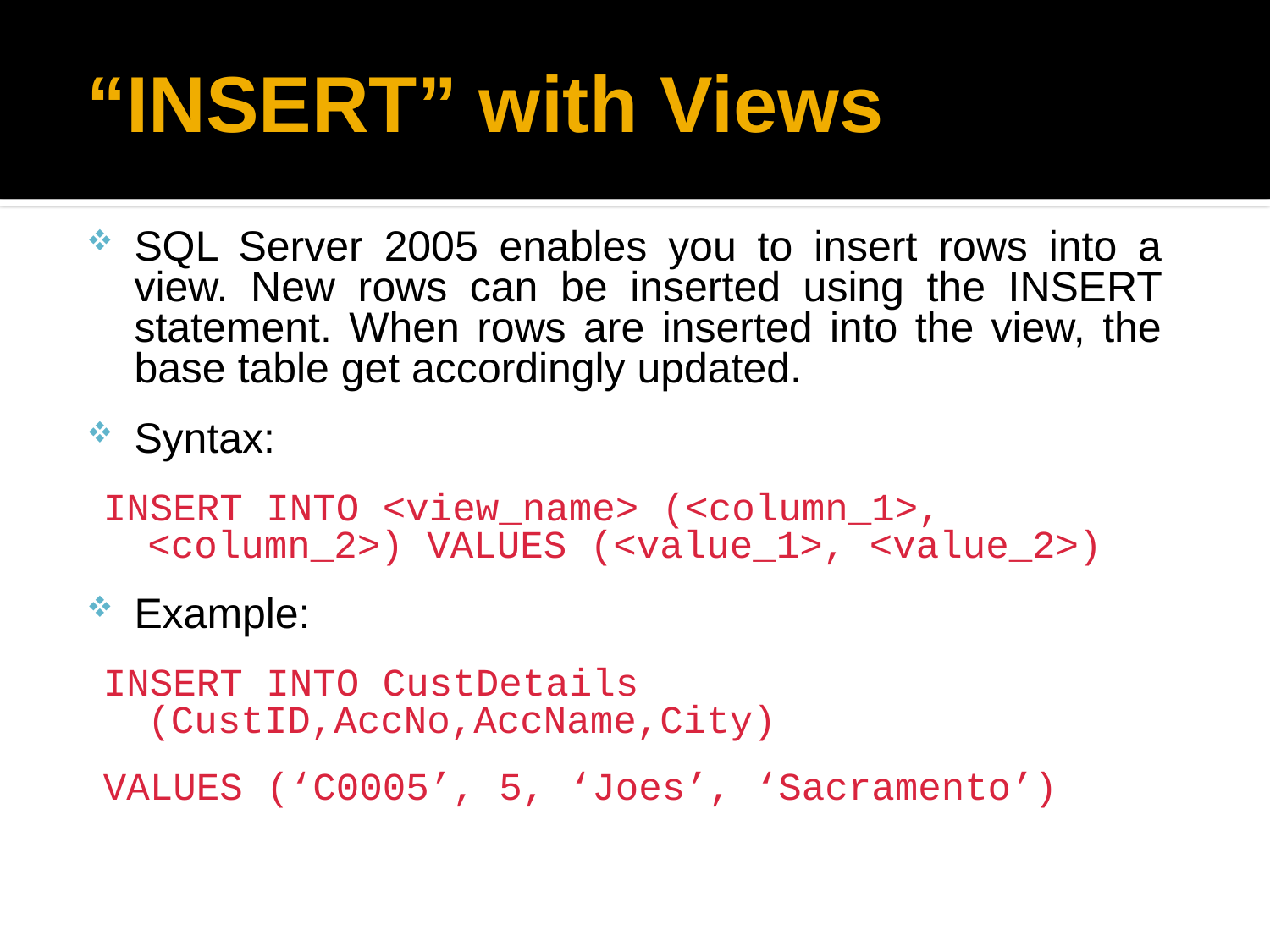

# “INSERT” with Views
SQL Server 2005 enables you to insert rows into a view. New rows can be inserted using the INSERT statement. When rows are inserted into the view, the base table get accordingly updated.
Syntax:
INSERT INTO <view_name> (<column_1>, <column_2>) VALUES (<value_1>, <value_2>)
Example:
INSERT INTO CustDetails (CustID,AccNo,AccName,City)
VALUES (‘C0005’, 5, ‘Joes’, ‘Sacramento’)